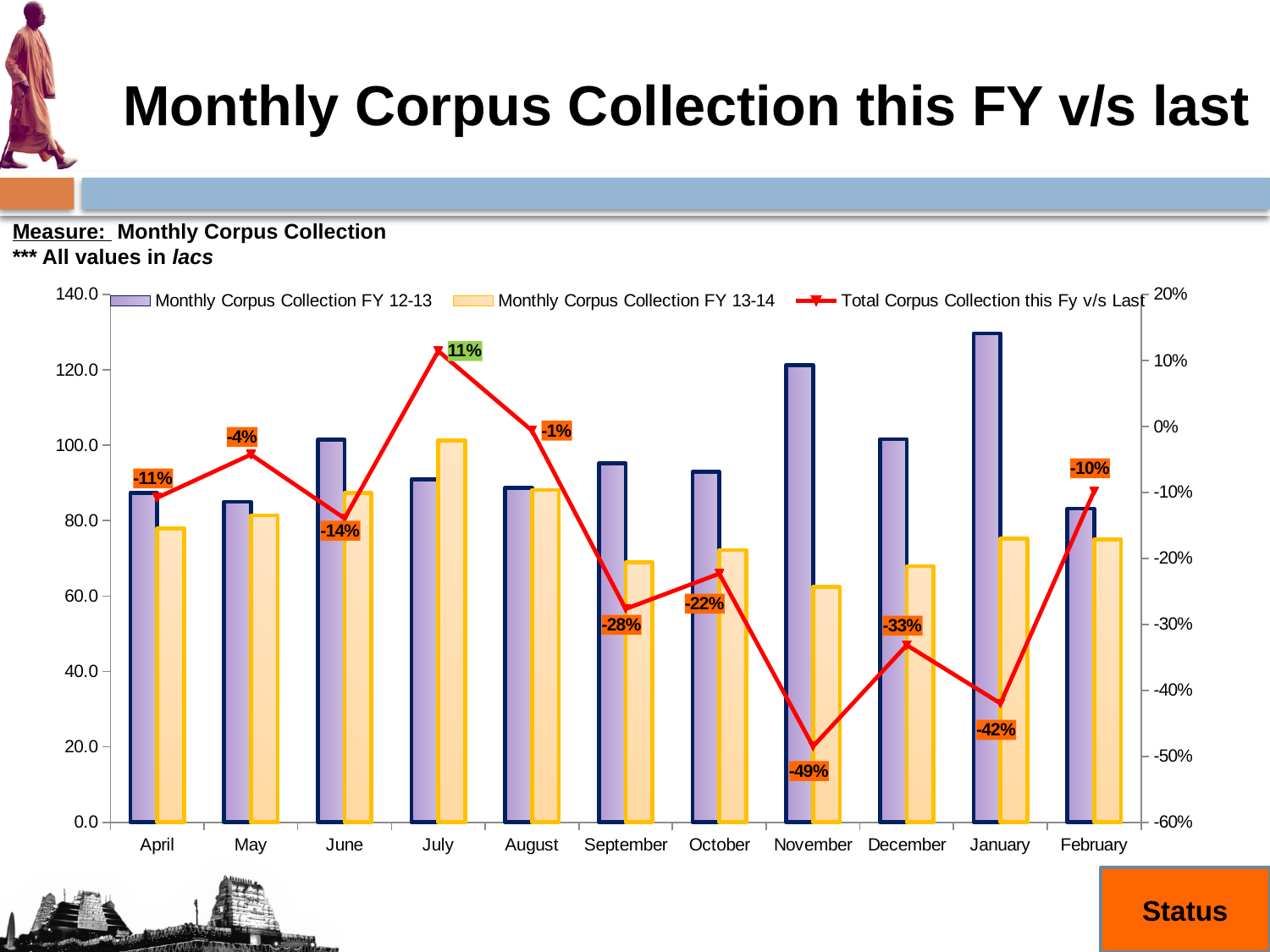

Monthly Corpus Collection this FY v/s last
Measure:  Monthly Corpus Collection
*** All values in lacs

### Chart

| Category | Monthly Corpus Collection FY 12-13 | Monthly Corpus Collection FY 13-14 | Total Corpus Collection this Fy v/s Last |
|---|---|---|---|
| April | 87.36822 | 77.92422000000029 | -0.10809422465056535 |
| May | 85.02871460000001 | 81.40258 | -0.04264600043712778 |
| June | 101.46293 | 87.31539999999998 | -0.13943545687080103 |
| July | 90.88252 | 101.27326 | 0.11433155682742946 |
| August | 88.72070999999998 | 88.15762 | -0.006346770669441232 |
| September | 95.23899 | 68.89022740000024 | -0.27665940808486195 |
| October | 92.93615000000003 | 72.18805999999998 | -0.22325101696164518 |
| November | 121.27019 | 62.44317 | -0.48509052389544544 |
| December | 101.62766000000002 | 67.936 | -0.331520572253659 |
| January | 129.70555 | 75.25238749999973 | -0.4198213761862937 |
| February | 83.18394999999998 | 75.02005779999999 | -0.09814263689089064 |
Status